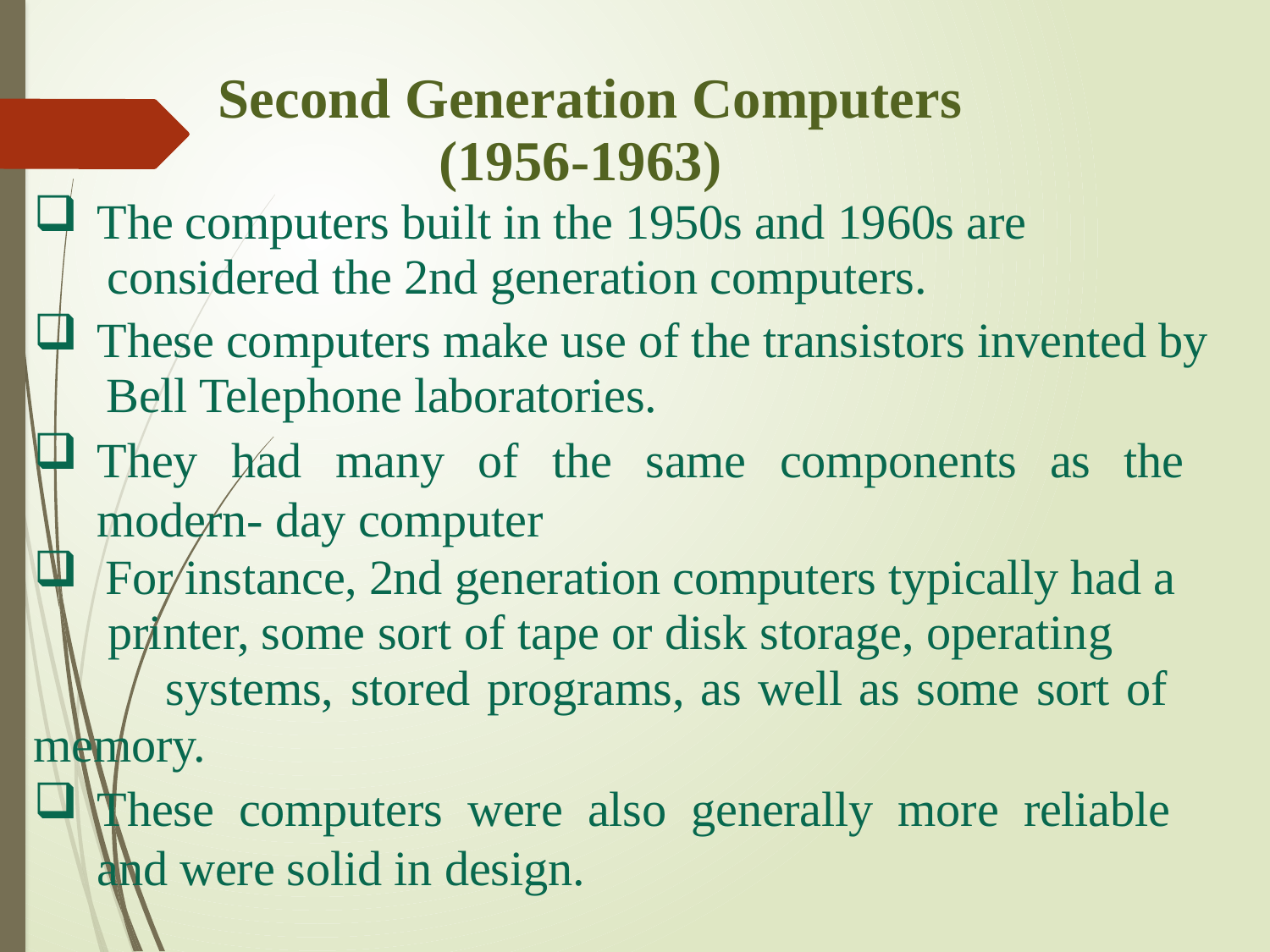

Second Generation Computers
(1956-1963)
The computers built in the 1950s and 1960s are
      considered the 2nd generation computers.
These computers make use of the transistors invented by
      Bell Telephone laboratories.
They had many of the same components as the modern- day computer
For instance, 2nd generation computers typically had a
      printer, some sort of tape or disk storage, operating           	systems, stored programs, as well as some sort of 	memory.
These computers were also generally more reliable and were solid in design.